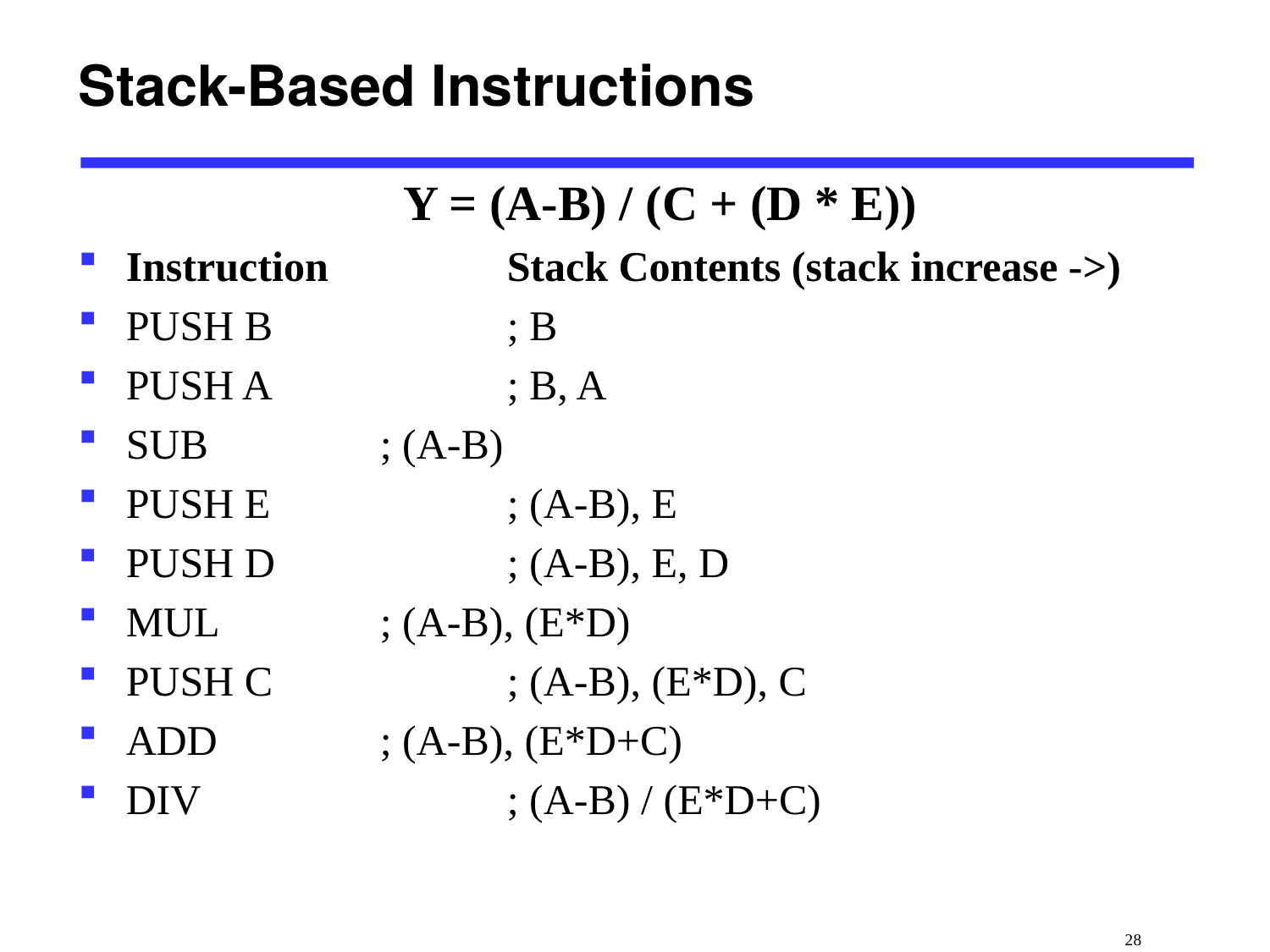

# Stack-Based Instructions
Y = (A-B) / (C + (D * E))
Instruction		Stack Contents (stack increase ->)
PUSH B		; B
PUSH A		; B, A
SUB		; (A-B)
PUSH E		; (A-B), E
PUSH D		; (A-B), E, D
MUL		; (A-B), (E*D)
PUSH C		; (A-B), (E*D), C
ADD		; (A-B), (E*D+C)
DIV			; (A-B) / (E*D+C)

                           28